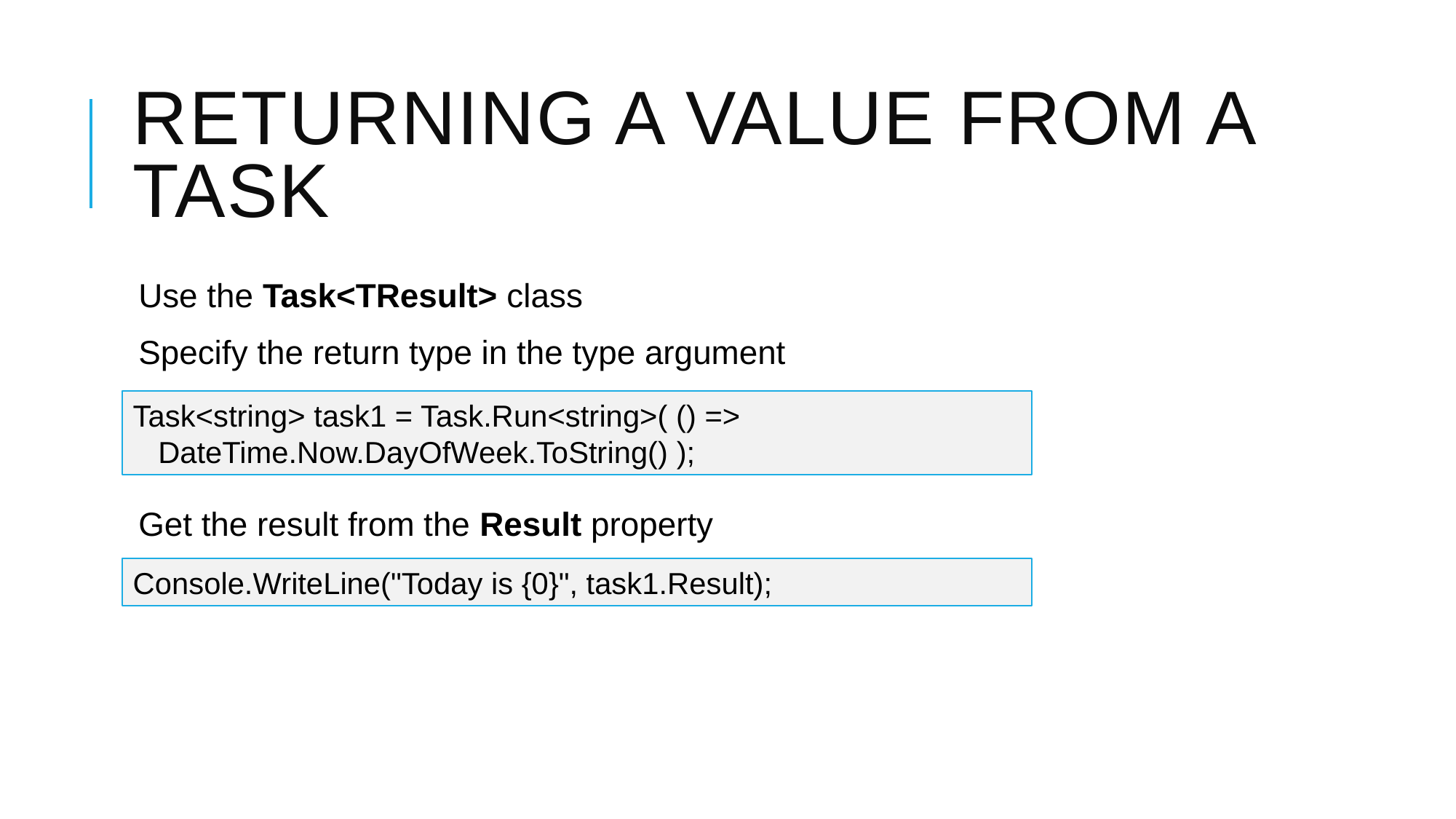

# Returning a value from a task
Use the Task<TResult> class
Specify the return type in the type argument

Get the result from the Result property

Task<string> task1 = Task.Run<string>( () =>
   DateTime.Now.DayOfWeek.ToString() );
Console.WriteLine("Today is {0}", task1.Result);